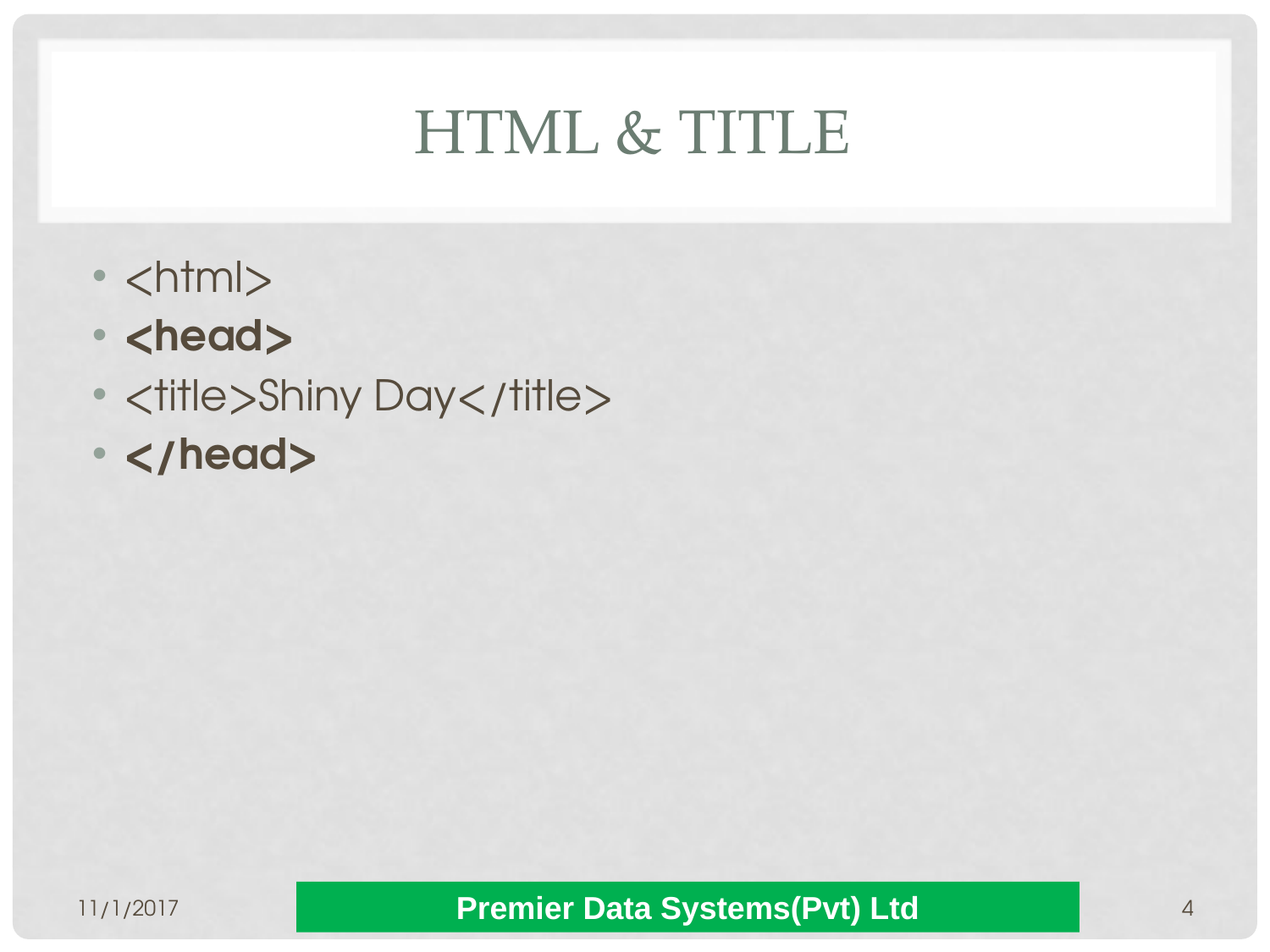

# Html & Title
<html>
<head>
<title>Shiny Day</title>
</head>
Premier Data Systems(Pvt) Ltd
11/1/2017

4